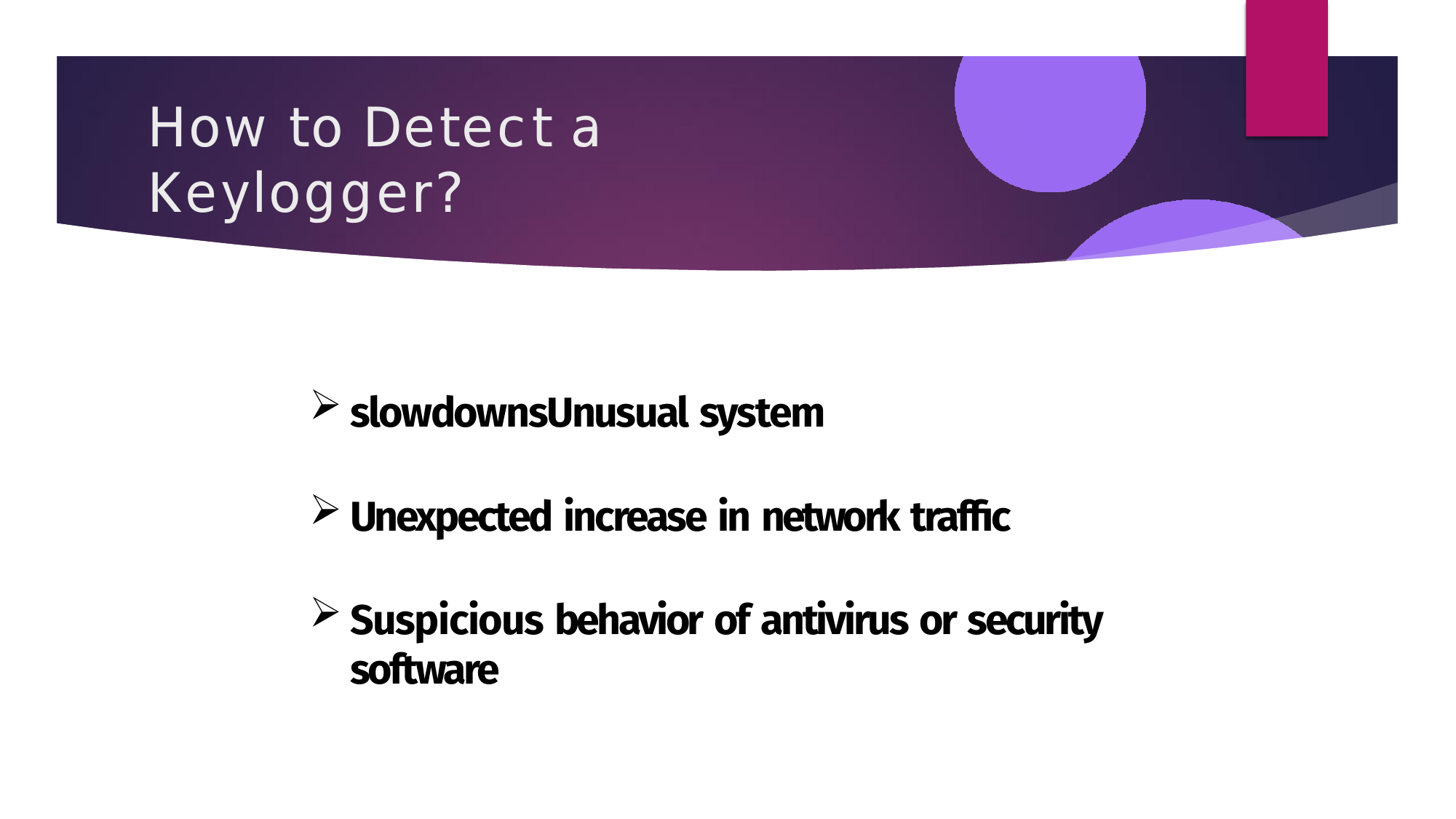

# How to Detect a Keylogger?
slowdownsUnusual system

Unexpected increase in network traffic

Suspicious behavior of antivirus or security software